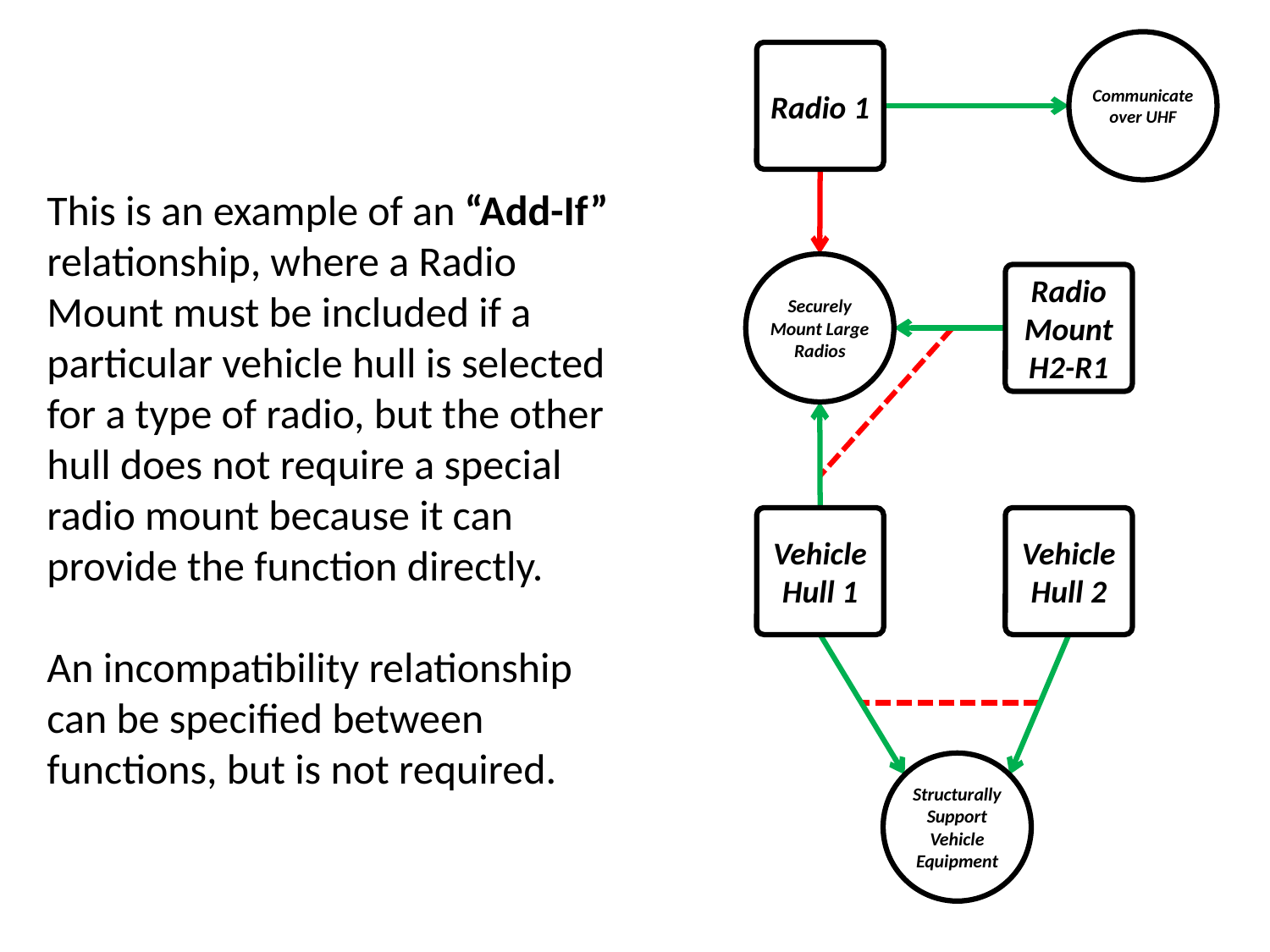

Communicate over UHF
Radio 1
This is an example of an “Add-If” relationship, where a Radio Mount must be included if a particular vehicle hull is selected for a type of radio, but the other hull does not require a special radio mount because it can provide the function directly.

An incompatibility relationship can be specified between functions, but is not required.
Securely Mount Large Radios
Radio Mount
H2-R1
Vehicle Hull 1
Vehicle Hull 2
Structurally Support Vehicle Equipment